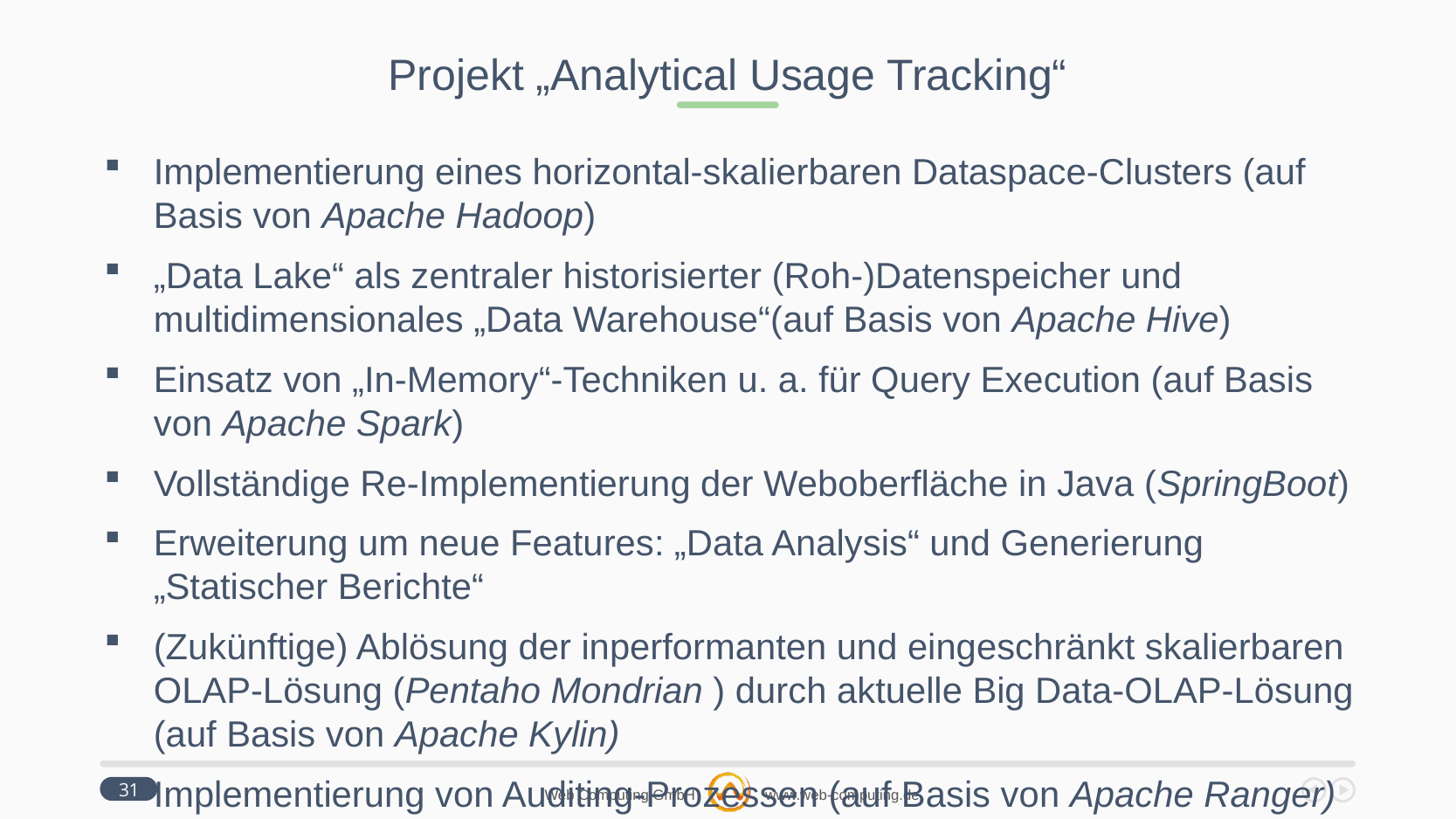

# Projekt „Analytical Usage Tracking“

Implementierung eines horizontal-skalierbaren Dataspace-Clusters (auf Basis von Apache Hadoop)
„Data Lake“ als zentraler historisierter (Roh-)Datenspeicher und multidimensionales „Data Warehouse“(auf Basis von Apache Hive)
Einsatz von „In-Memory“-Techniken u. a. für Query Execution (auf Basis von Apache Spark)
Vollständige Re-Implementierung der Weboberfläche in Java (SpringBoot)
Erweiterung um neue Features: „Data Analysis“ und Generierung „Statischer Berichte“
(Zukünftige) Ablösung der inperformanten und eingeschränkt skalierbaren OLAP-Lösung (Pentaho Mondrian ) durch aktuelle Big Data-OLAP-Lösung (auf Basis von Apache Kylin)
Implementierung von Auditing-Prozessen (auf Basis von Apache Ranger)
31